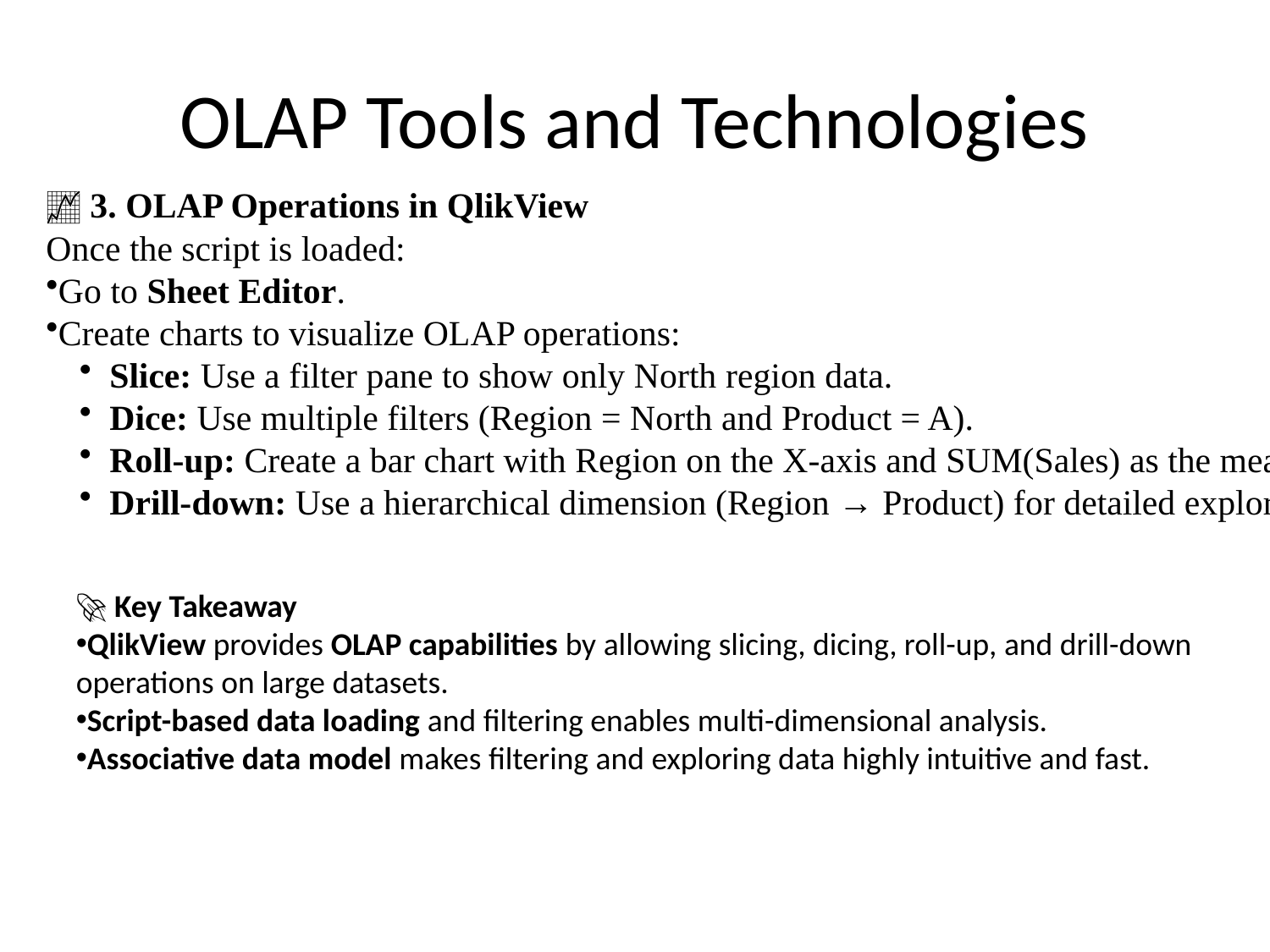

# OLAP Tools and Technologies
📈 3. OLAP Operations in QlikView
Once the script is loaded:
Go to Sheet Editor.
Create charts to visualize OLAP operations:
Slice: Use a filter pane to show only North region data.
Dice: Use multiple filters (Region = North and Product = A).
Roll-up: Create a bar chart with Region on the X-axis and SUM(Sales) as the measure.
Drill-down: Use a hierarchical dimension (Region → Product) for detailed exploration.

🚀 Key Takeaway
QlikView provides OLAP capabilities by allowing slicing, dicing, roll-up, and drill-down operations on large datasets.
Script-based data loading and filtering enables multi-dimensional analysis.
Associative data model makes filtering and exploring data highly intuitive and fast.